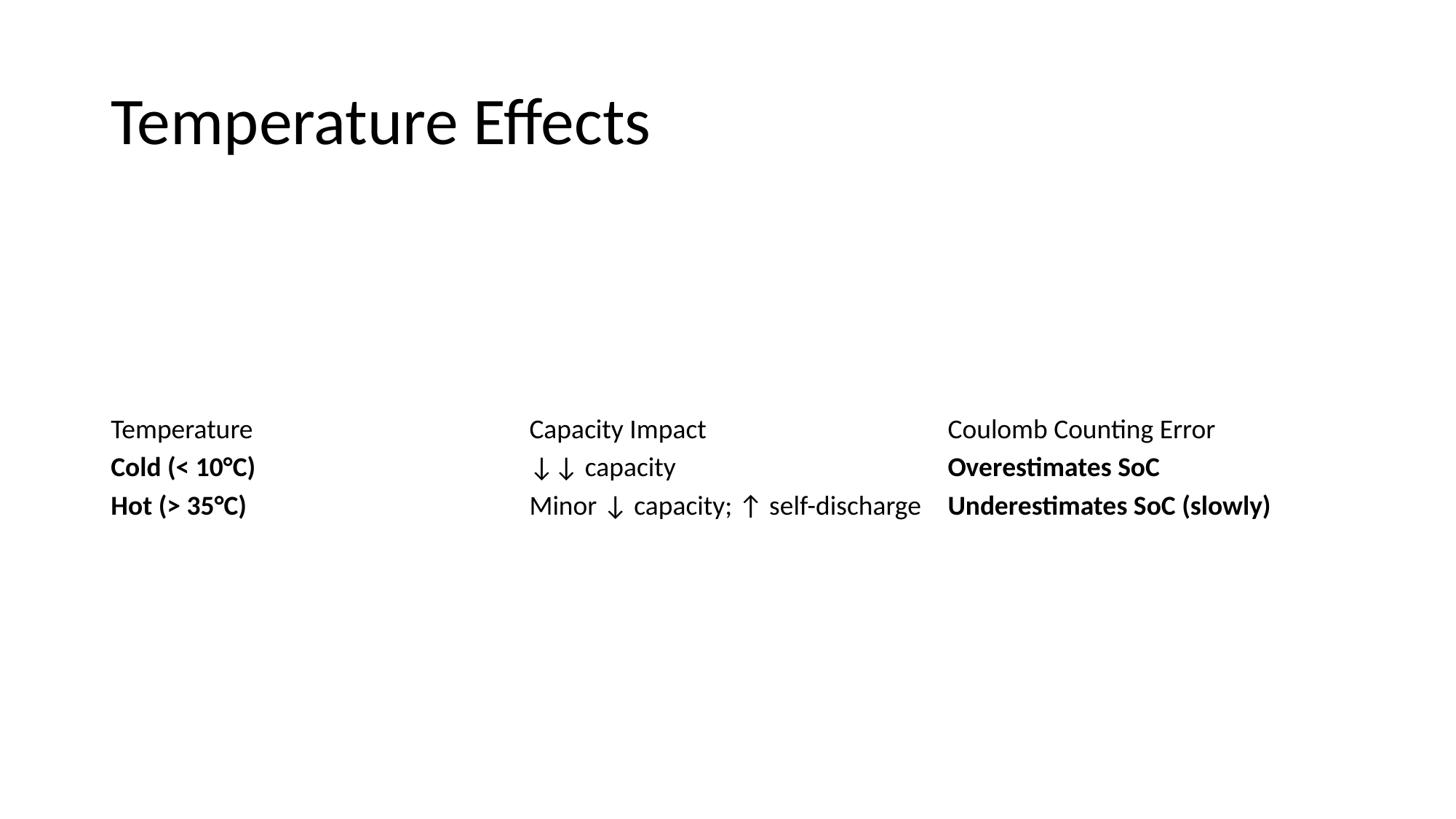

# Temperature Effects
| Temperature | Capacity Impact | Coulomb Counting Error |
| --- | --- | --- |
| Cold (< 10°C) | ↓↓ capacity | Overestimates SoC |
| Hot (> 35°C) | Minor ↓ capacity; ↑ self-discharge | Underestimates SoC (slowly) |